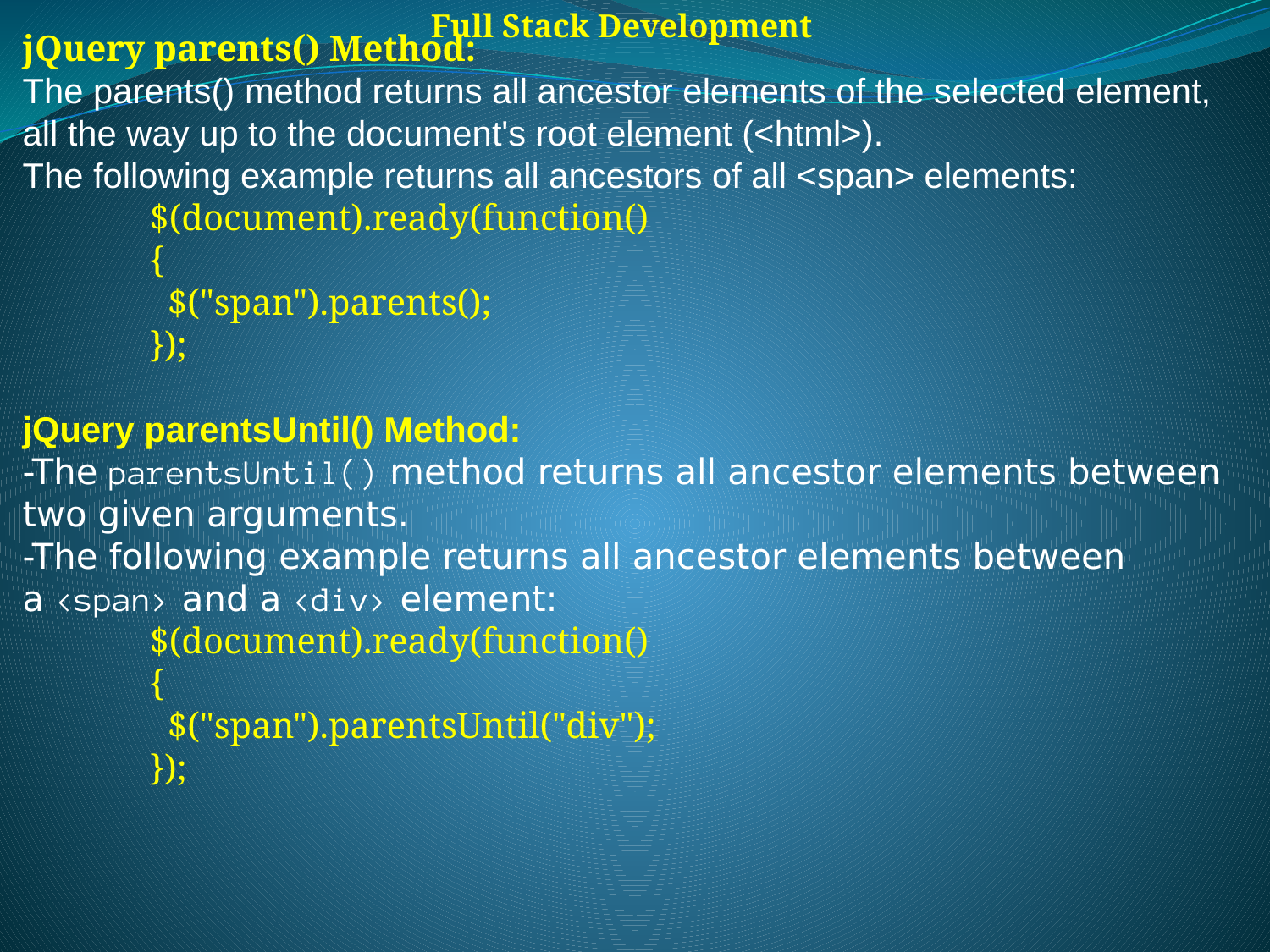

Full Stack Development
jQuery parents() Method:
The parents() method returns all ancestor elements of the selected element, all the way up to the document's root element (<html>).
The following example returns all ancestors of all <span> elements:
	$(document).ready(function()
	{
	  $("span").parents();
	});

jQuery parentsUntil() Method:
-The parentsUntil() method returns all ancestor elements between two given arguments.
-The following example returns all ancestor elements between a <span> and a <div> element:
	$(document).ready(function()
	{
	  $("span").parentsUntil("div");
	});